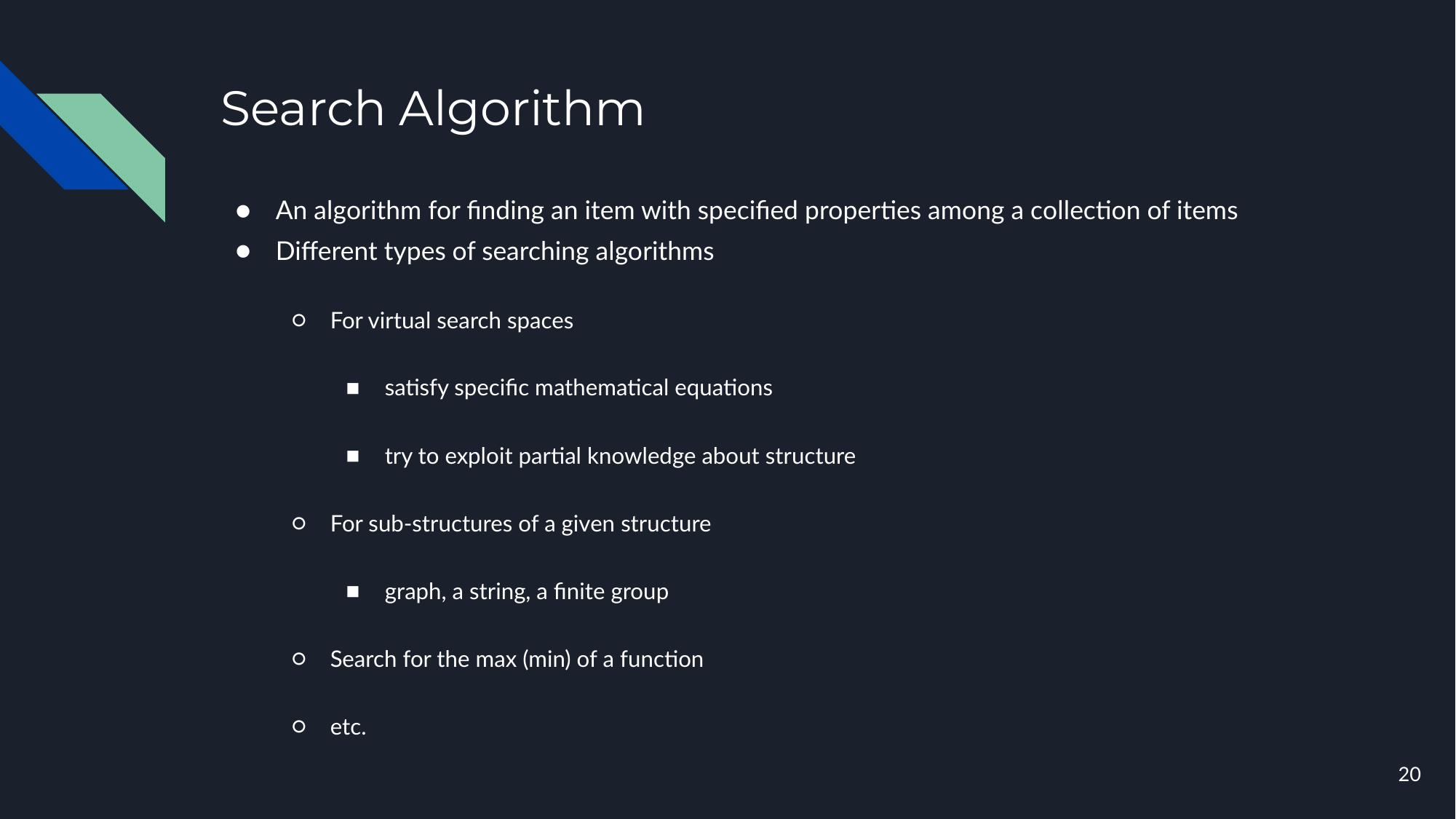

# Search Algorithm
An algorithm for finding an item with specified properties among a collection of items
Different types of searching algorithms
For virtual search spaces
satisfy specific mathematical equations
try to exploit partial knowledge about structure
For sub-structures of a given structure
graph, a string, a finite group
Search for the max (min) of a function
etc.
20